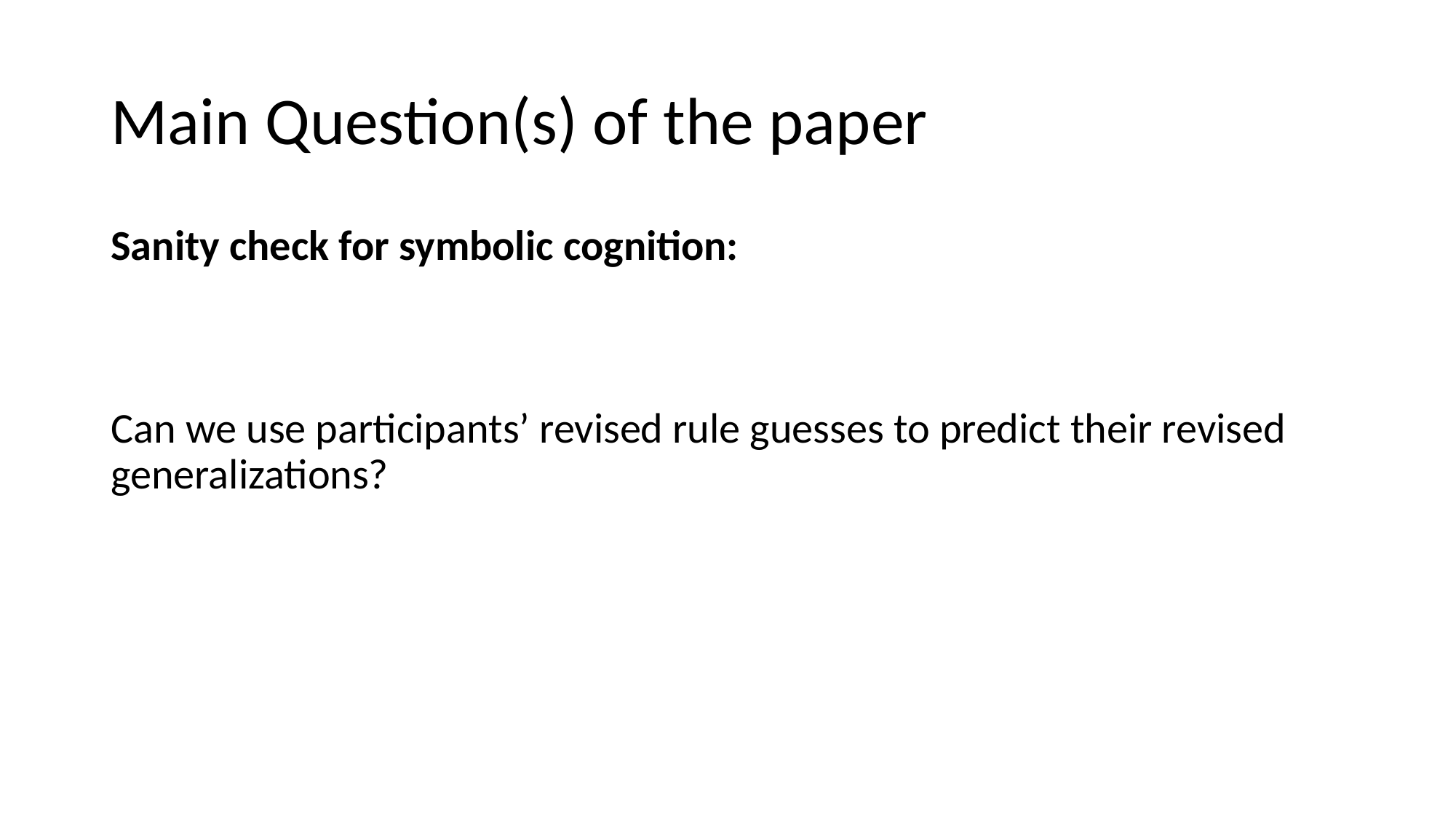

# Main Question(s) of the paper
Sanity check for symbolic cognition:

Can we use participants’ revised rule guesses to predict their revised generalizations?